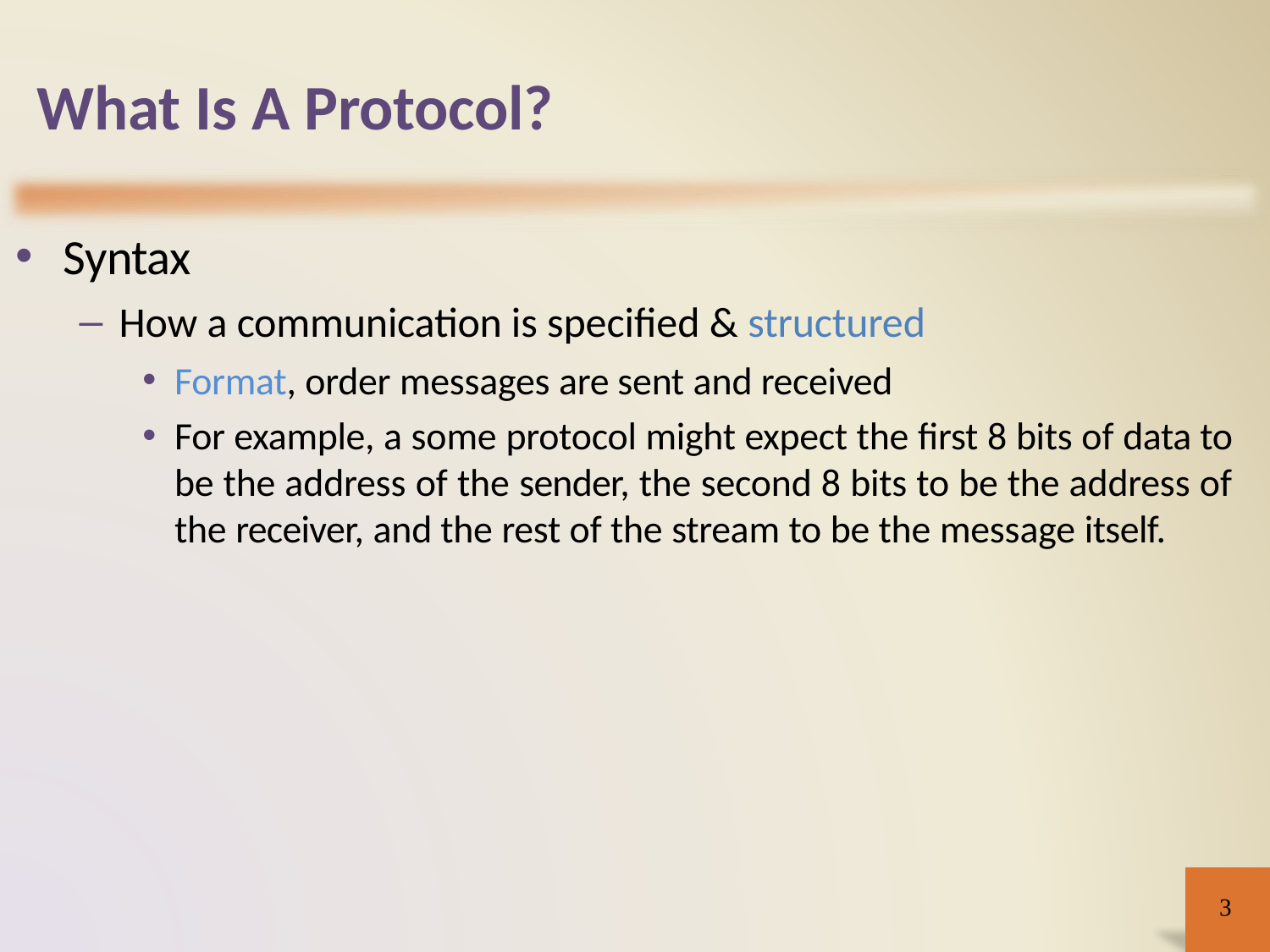

# What Is A Protocol?
Syntax
How a communication is specified & structured
Format, order messages are sent and received
For example, a some protocol might expect the first 8 bits of data to  be the address of the sender, the second 8 bits to be the address of  the receiver, and the rest of the stream to be the message itself.
3